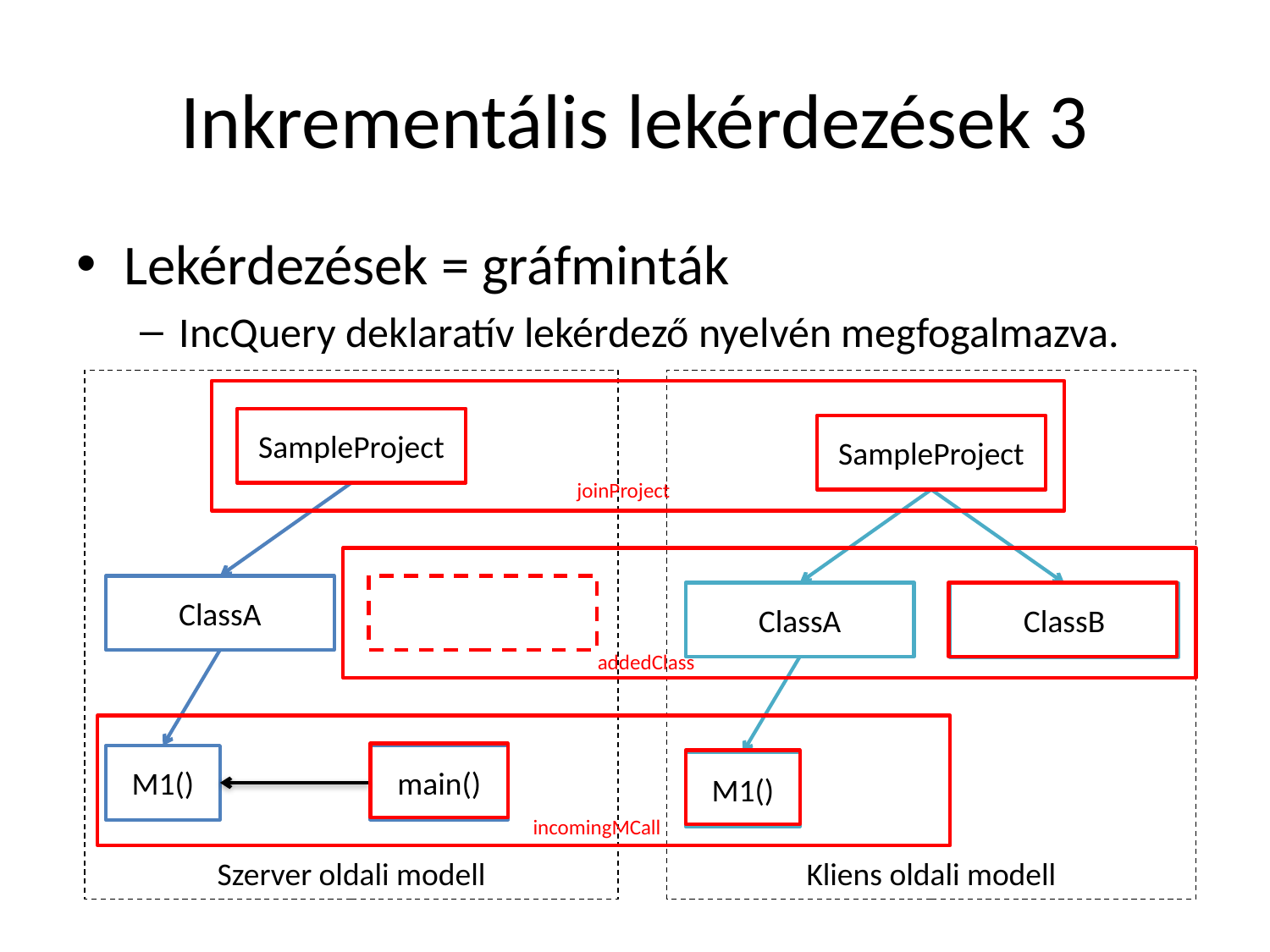

# Inkrementális lekérdezések 3
Lekérdezések = gráfminták
IncQuery deklaratív lekérdező nyelvén megfogalmazva.

joinProject
SampleProject
SampleProject

addedClass
ClassA
ClassA
ClassB

incomingMCall
M1()
main()
M1()
Szerver oldali modell
Kliens oldali modell